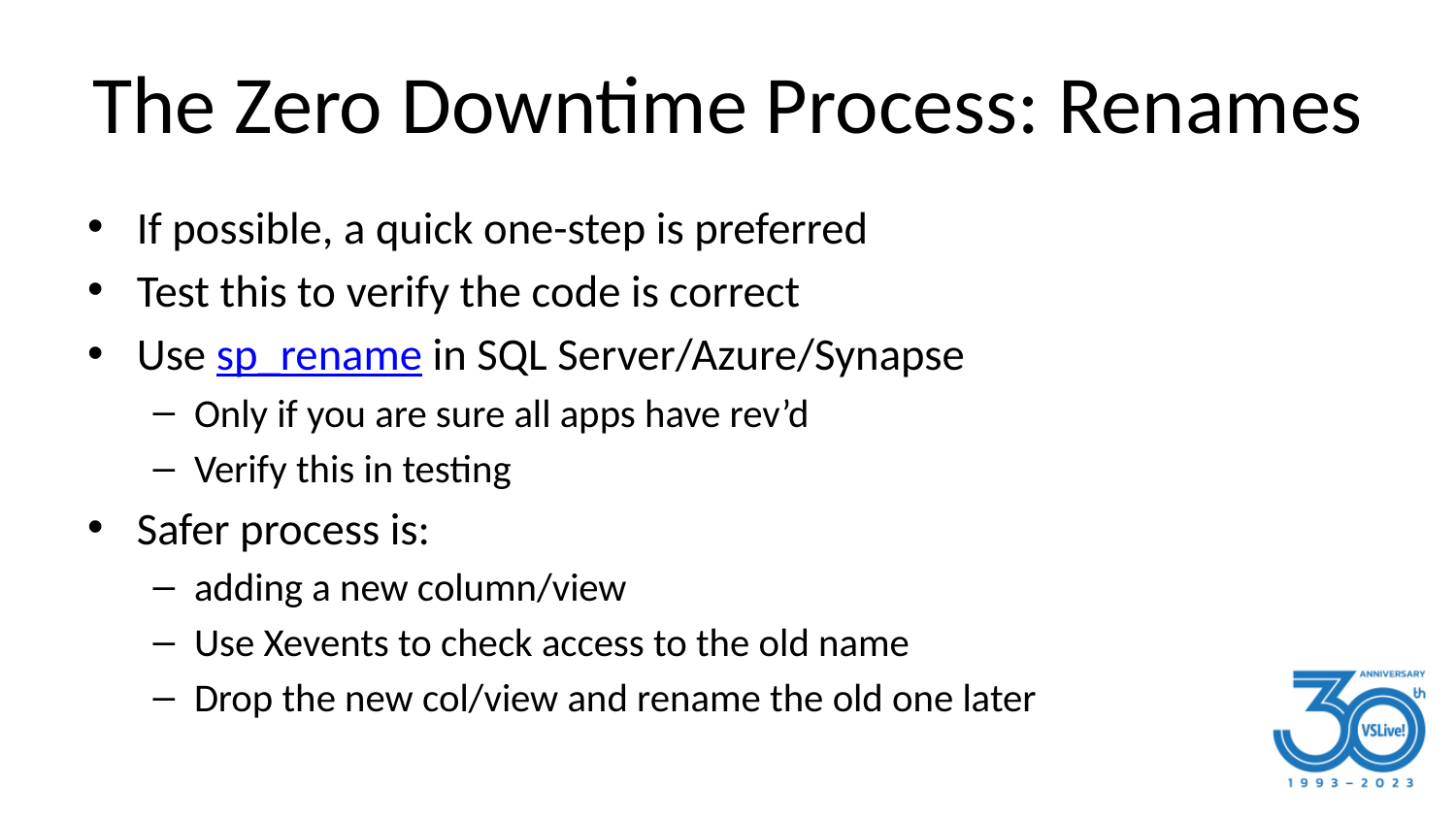

# The Zero Downtime Process: Renames
If possible, a quick one-step is preferred
Test this to verify the code is correct
Use sp_rename in SQL Server/Azure/Synapse
Only if you are sure all apps have rev’d
Verify this in testing
Safer process is:
adding a new column/view
Use Xevents to check access to the old name
Drop the new col/view and rename the old one later